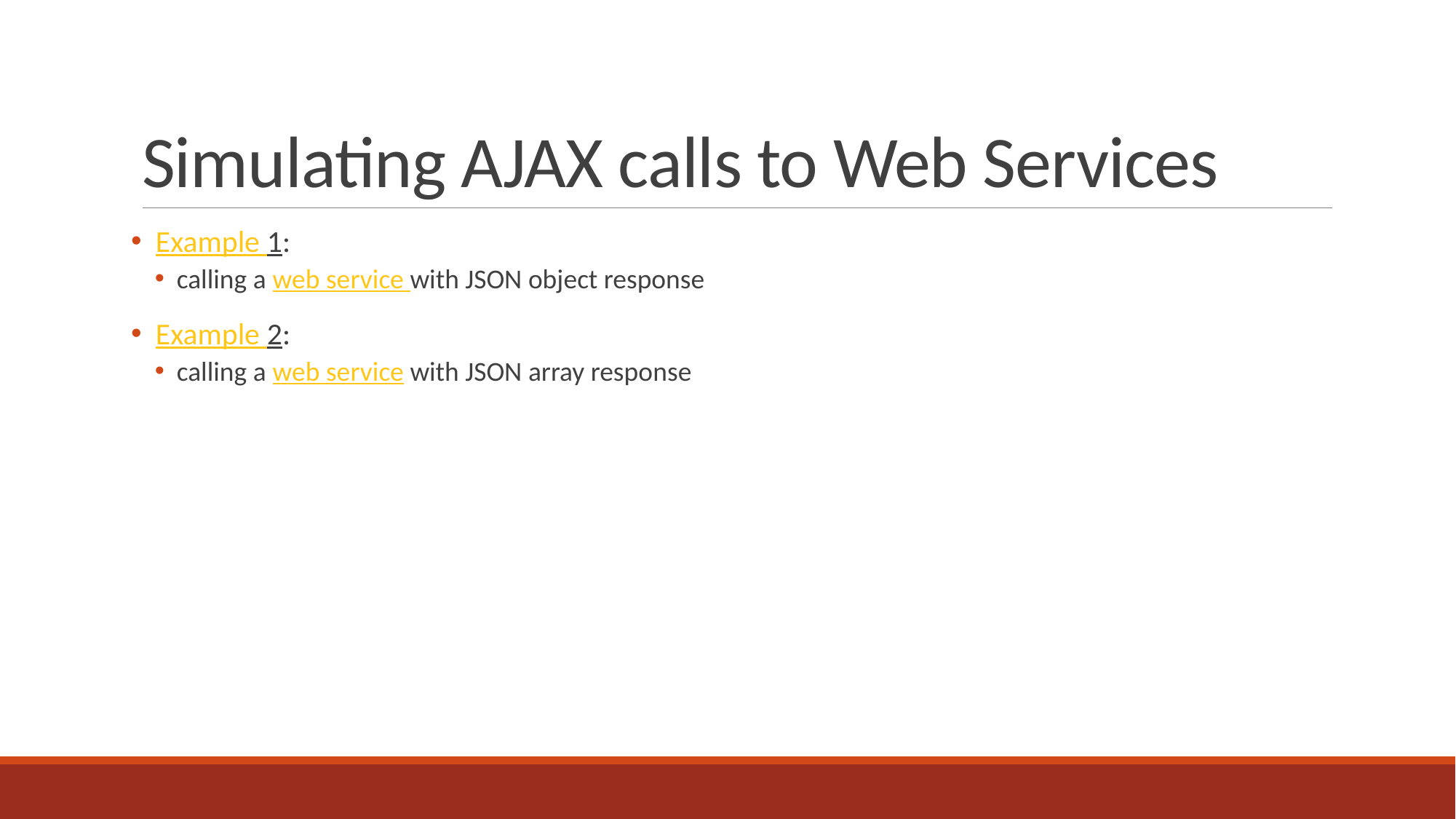

# Simulating AJAX calls to Web Services
  Example 1:
calling a web service with JSON object response
  Example 2:
calling a web service with JSON array response